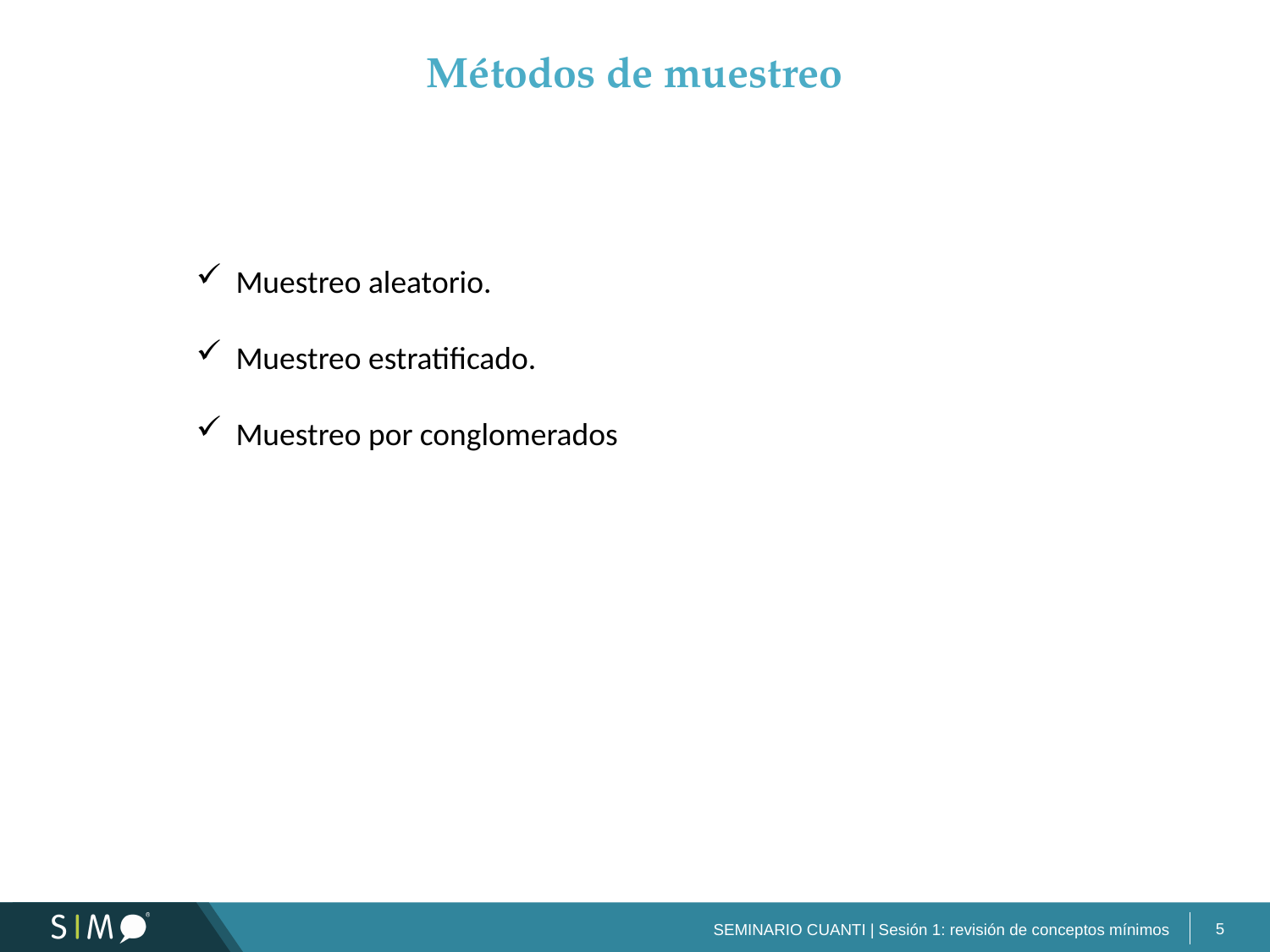

Métodos de muestreo
Muestreo aleatorio.

Muestreo estratificado.

Muestreo por conglomerados